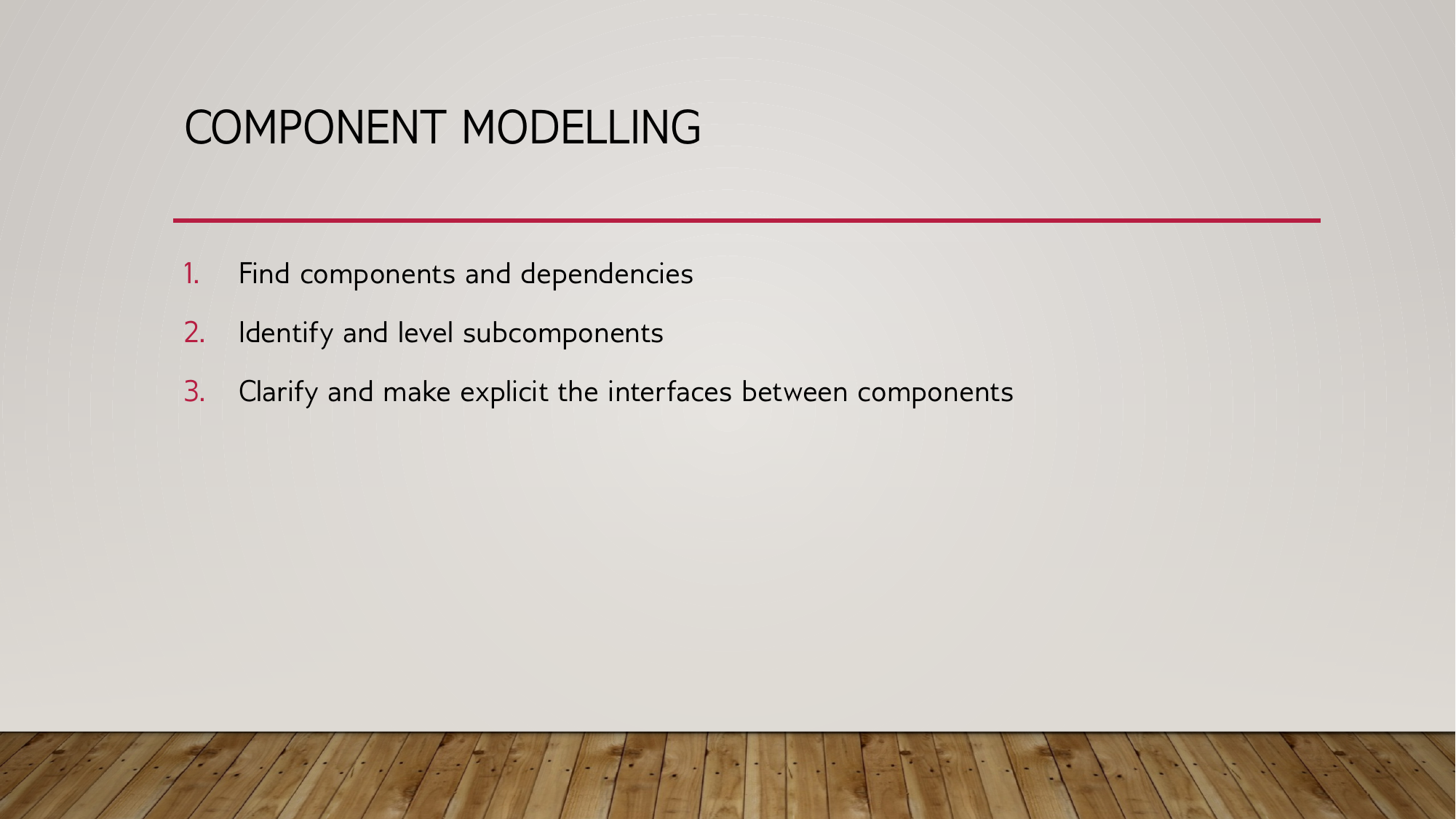

# Component Modelling
Find components and dependencies
Identify and level subcomponents
Clarify and make explicit the interfaces between components